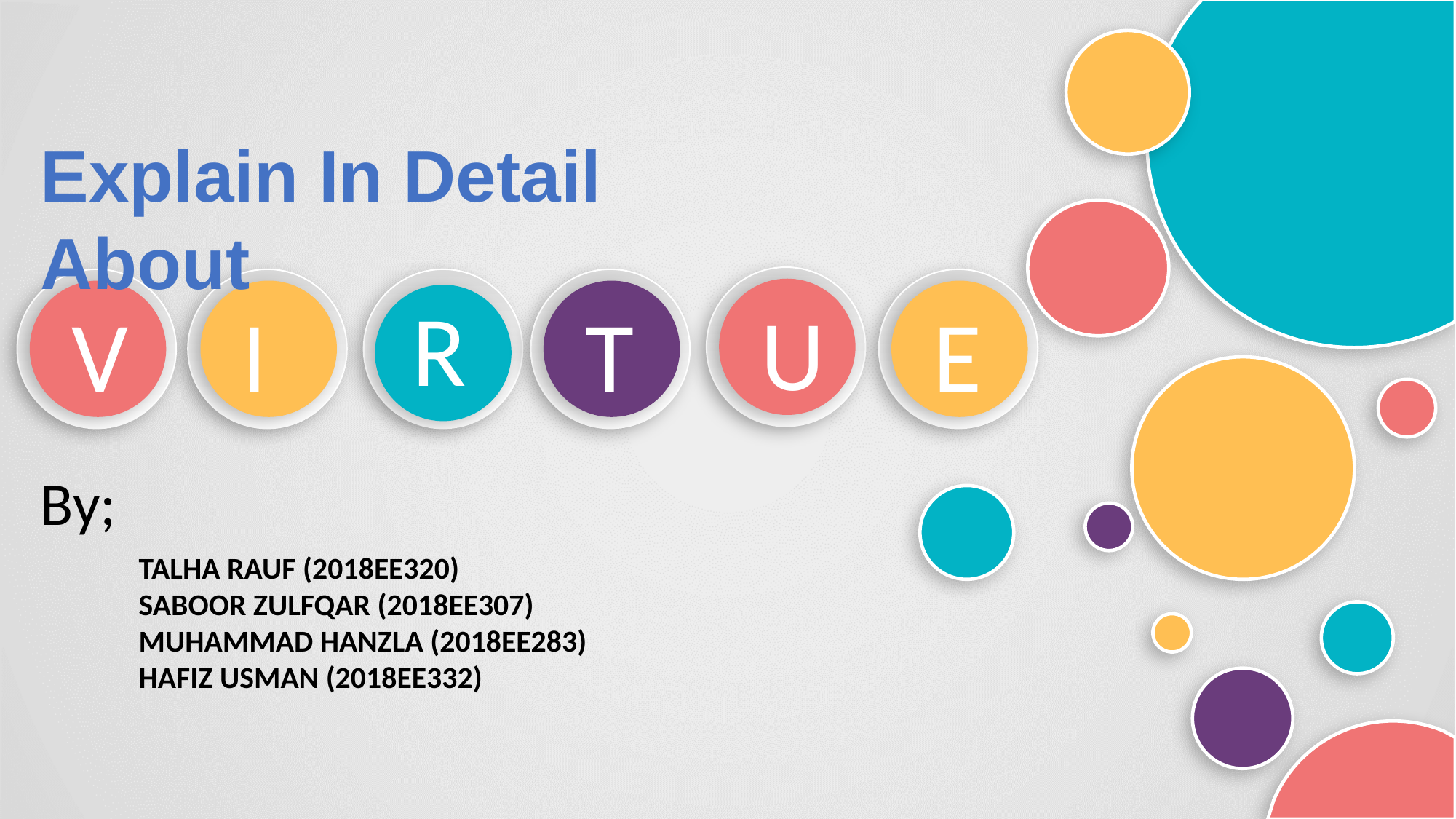

Explain In Detail About

U

V

I

R

T

E

By;

TALHA RAUF (2018EE320)
SABOOR ZULFQAR (2018EE307)
MUHAMMAD HANZLA (2018EE283)
HAFIZ USMAN (2018EE332)